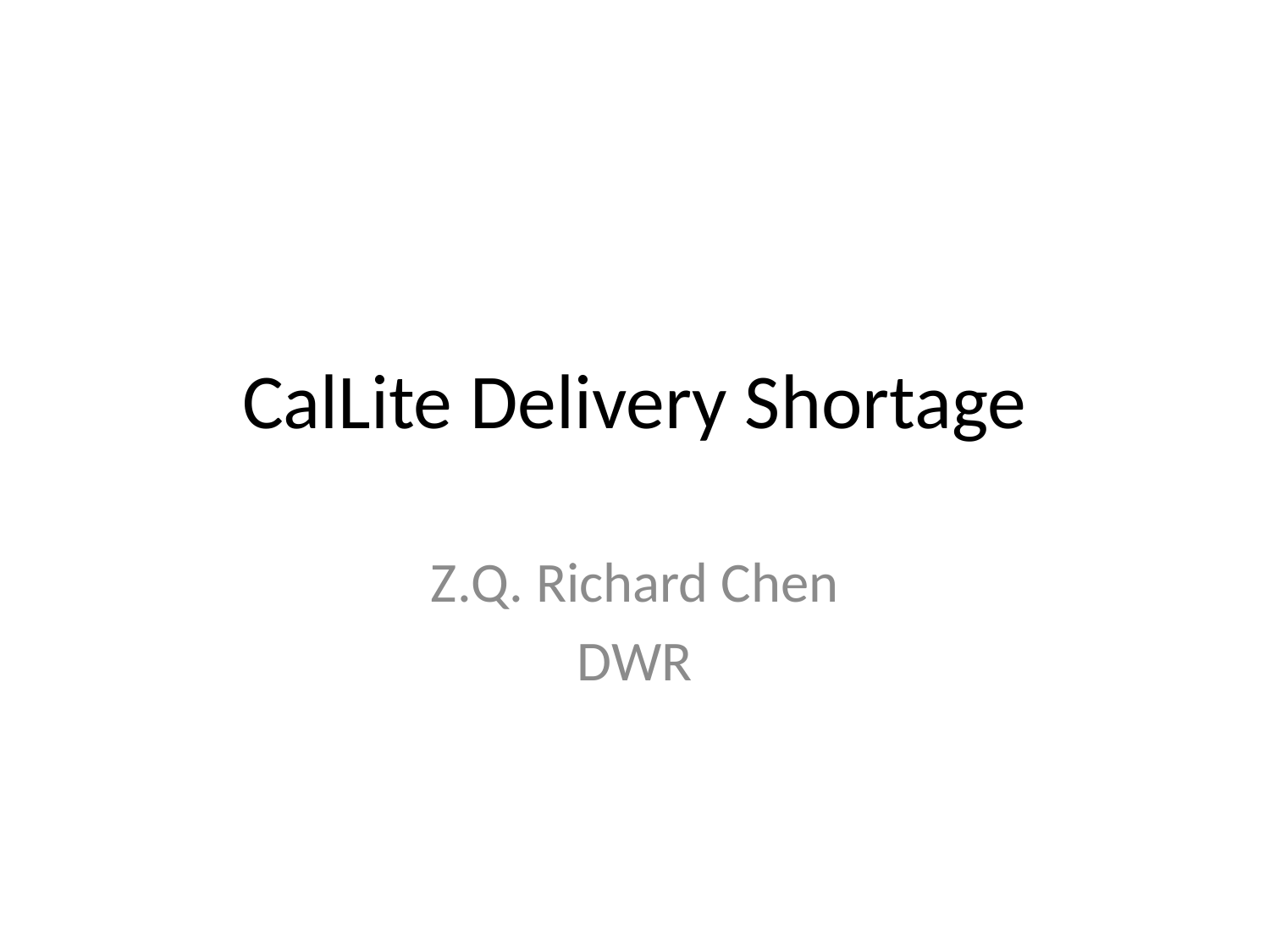

# CalLite Delivery Shortage
Z.Q. Richard Chen
DWR